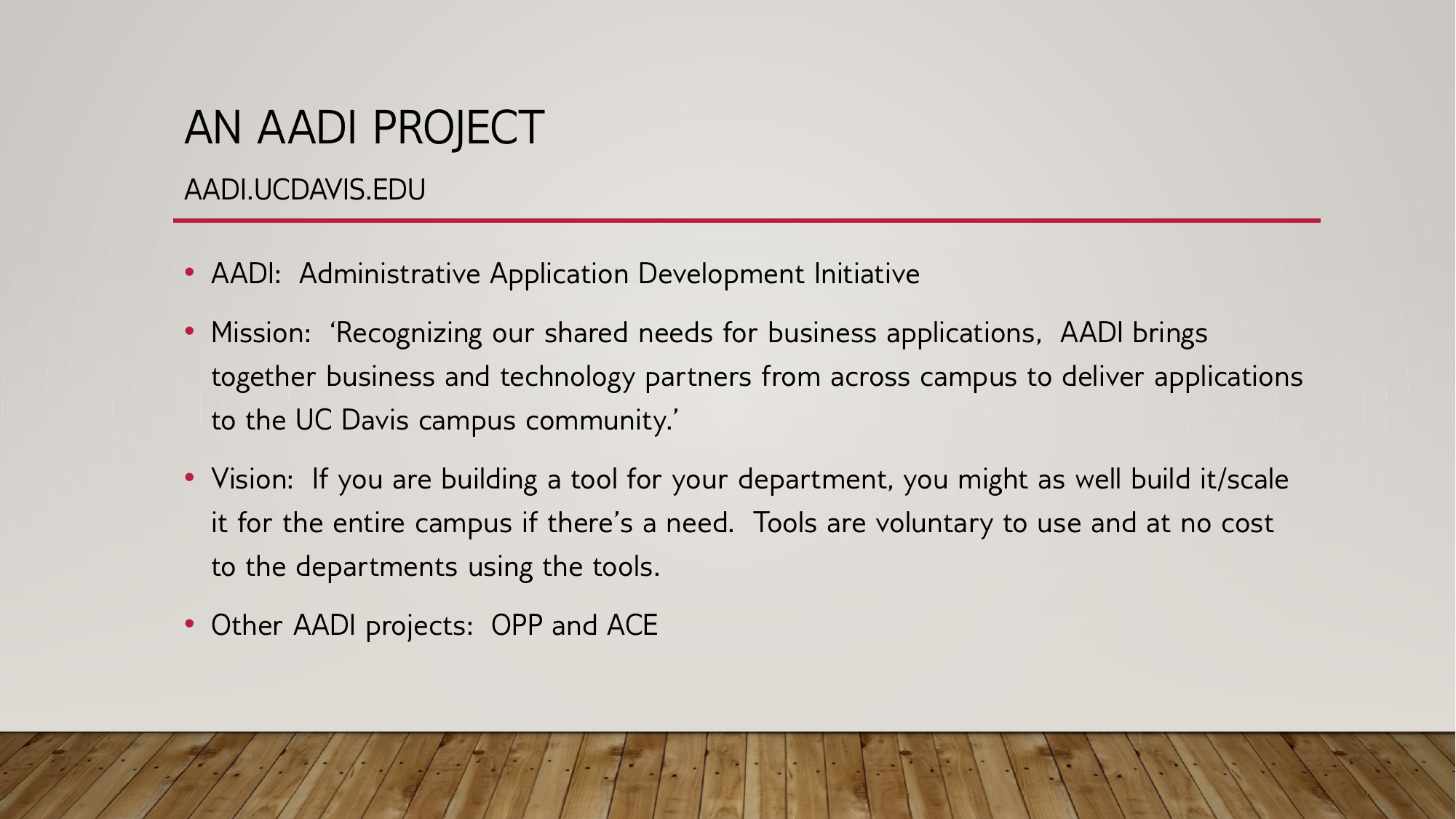

# An AADI Project aadi.ucdavis.edu
AADI:  Administrative Application Development Initiative
Mission:  ‘Recognizing our shared needs for business applications,  AADI brings together business and technology partners from across campus to deliver applications to the UC Davis campus community.’
Vision:  If you are building a tool for your department, you might as well build it/scale it for the entire campus if there’s a need.  Tools are voluntary to use and at no cost to the departments using the tools.
Other AADI projects:  OPP and ACE